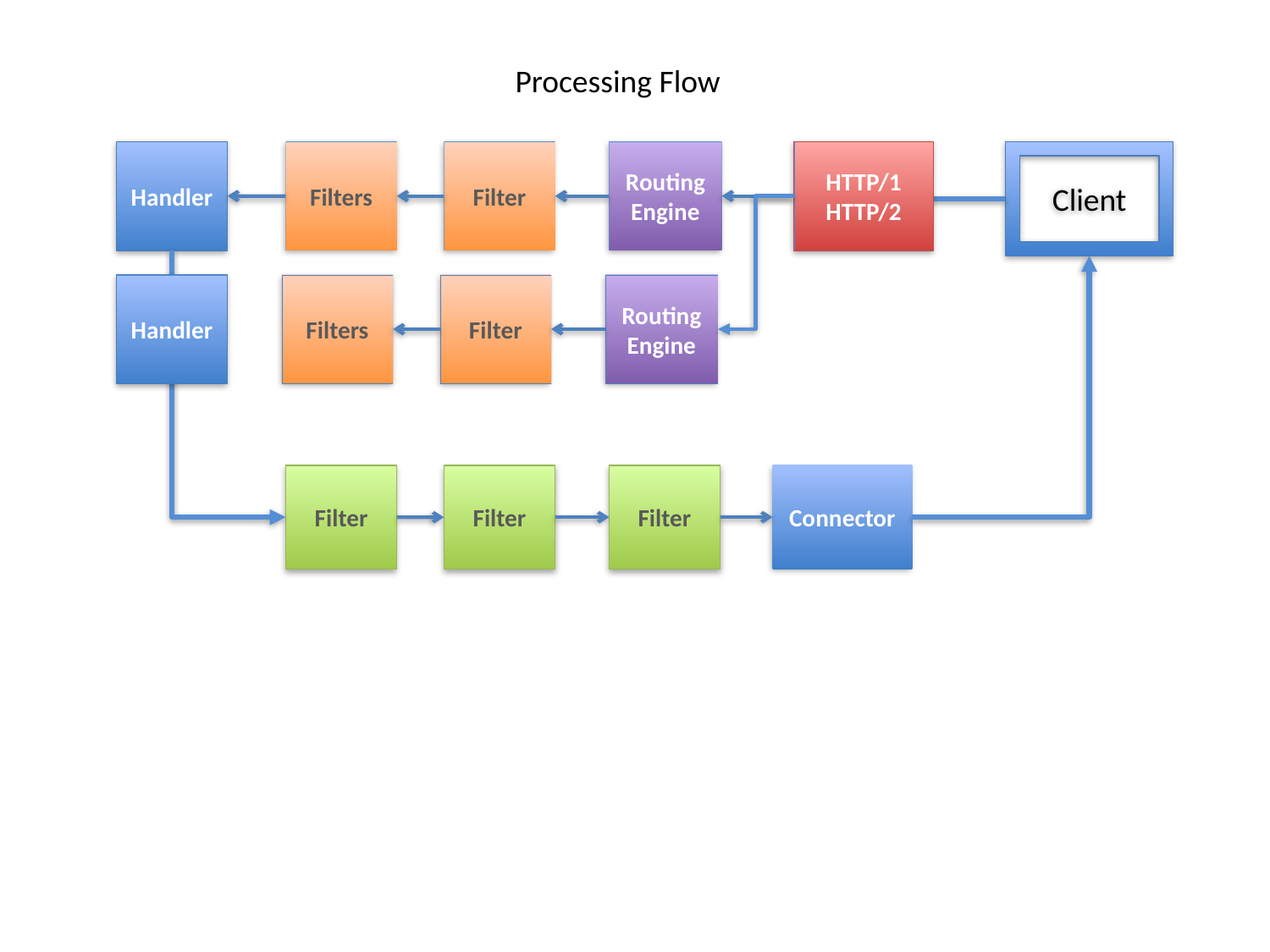

Processing Flow
Handler
Filters
Filter
Routing
Engine
HTTP/1
HTTP/2
Client
Handler
Filters
Filter
Routing
Engine
Filter
Filter
Filter
Connector